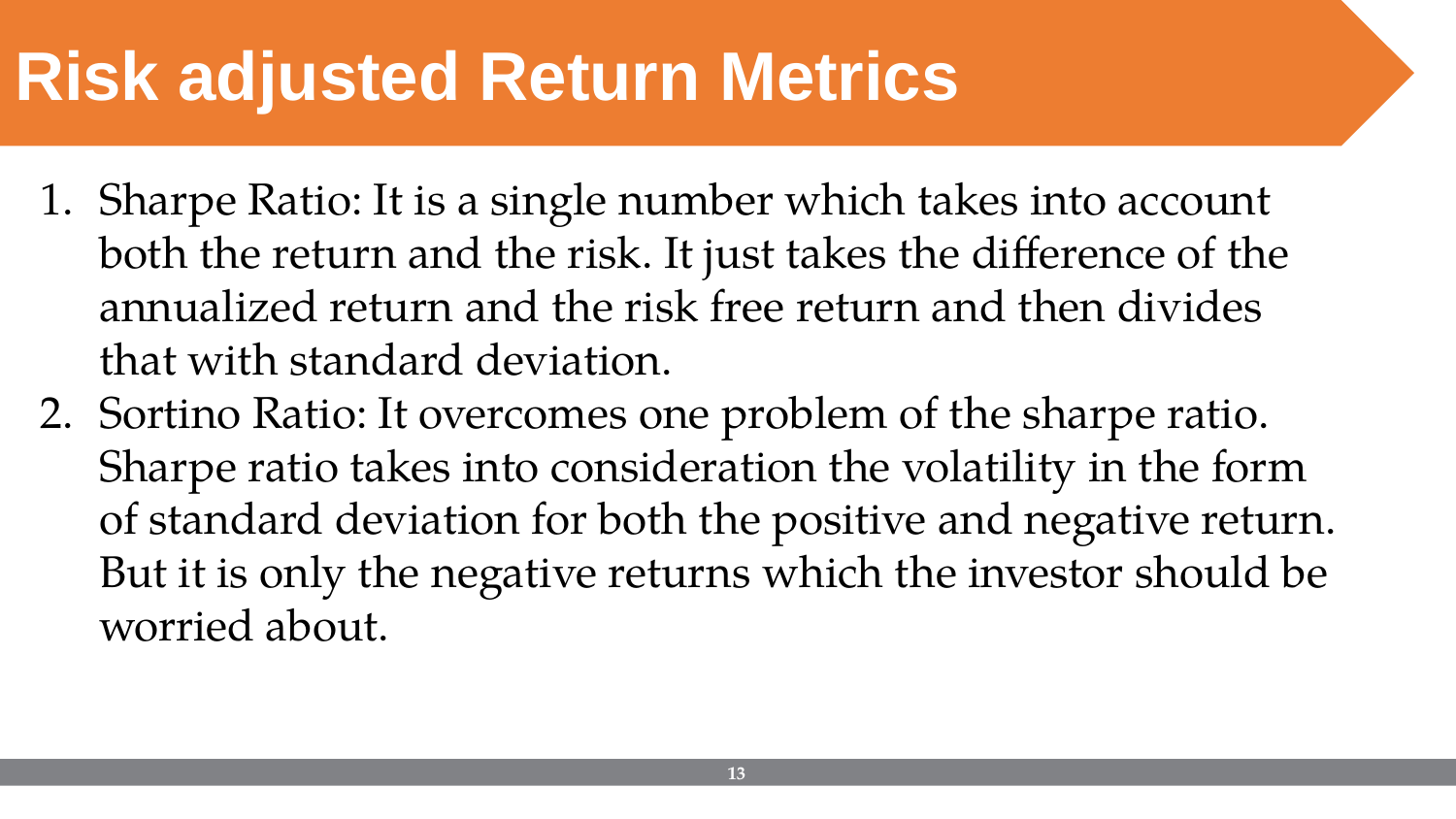

Risk adjusted Return Metrics

Sharpe Ratio: It is a single number which takes into account both the return and the risk. It just takes the difference of the annualized return and the risk free return and then divides that with standard deviation.
Sortino Ratio: It overcomes one problem of the sharpe ratio. Sharpe ratio takes into consideration the volatility in the form of standard deviation for both the positive and negative return. But it is only the negative returns which the investor should be worried about.
13